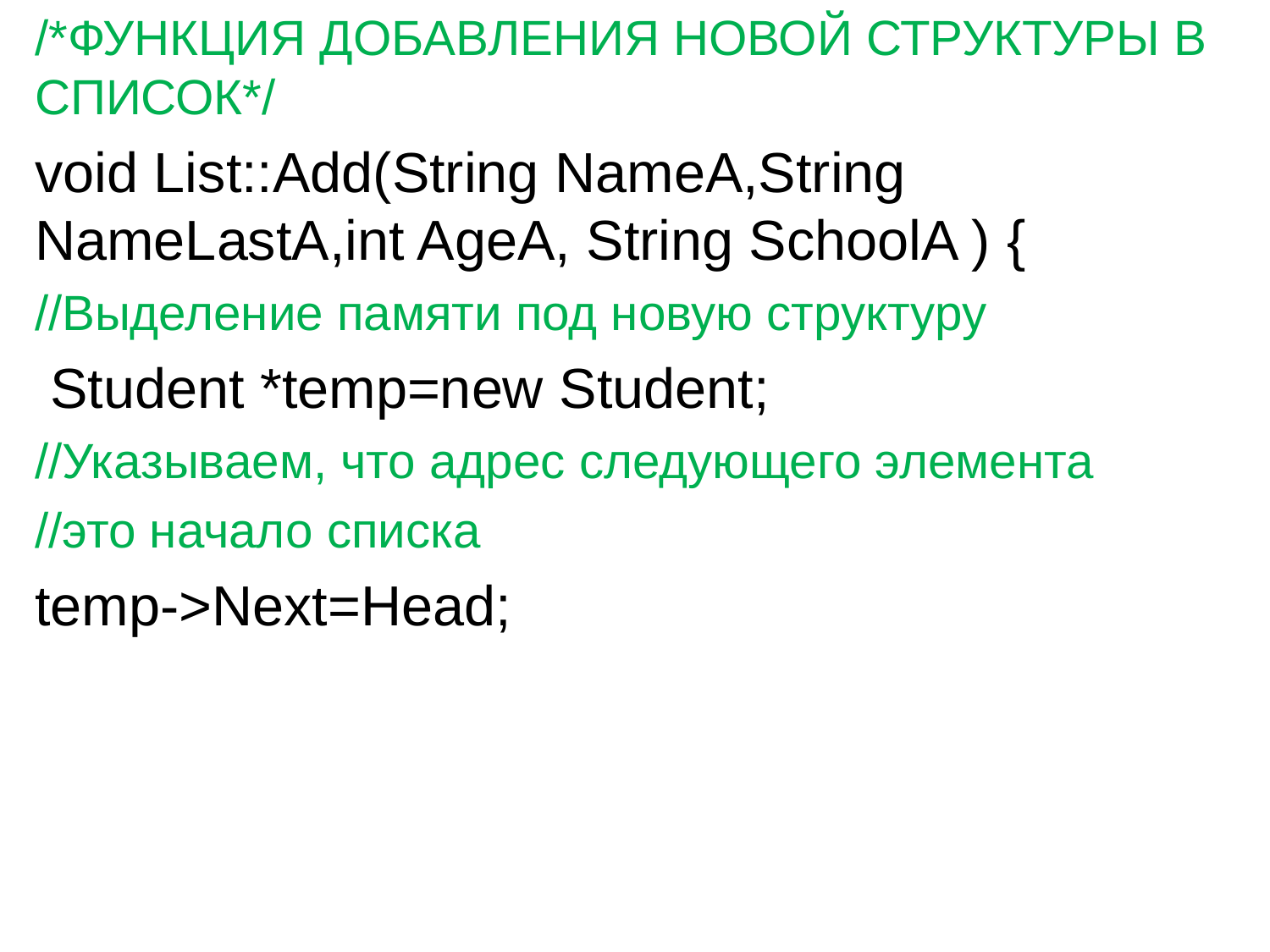

/*ФУНКЦИЯ ДОБАВЛЕНИЯ НОВОЙ СТРУКТУРЫ В СПИСОК*/
void List::Add(String NameA,String NameLastA,int AgeA, String SchoolA ) {
//Выделение памяти под новую структуру
 Student *temp=new Student;
//Указываем, что адрес следующего элемента
//это начало списка
temp->Next=Head;